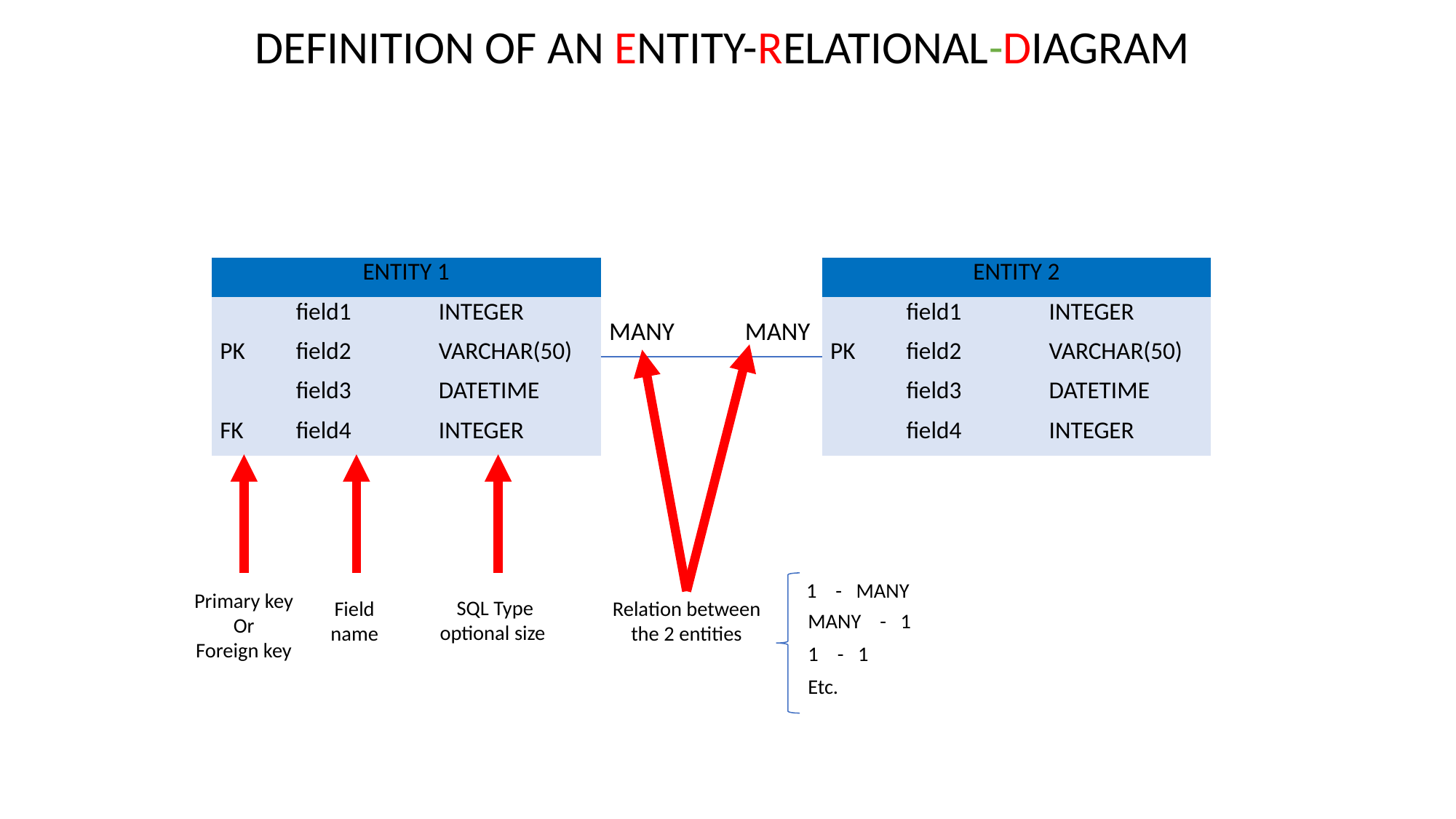

DEFINITION OF AN ENTITY-RELATIONAL-DIAGRAM
| ENTITY 1 |  |  |
| --- | --- | --- |
|  | field1 | INTEGER |
| PK | field2 | VARCHAR(50) |
|  | field3 | DATETIME |
| FK | field4 | INTEGER |
| ENTITY 2 |  |  |
| --- | --- | --- |
|  | field1 | INTEGER |
| PK | field2 | VARCHAR(50) |
|  | field3 | DATETIME |
|  | field4 | INTEGER |
MANY
MANY

1    -   MANY
Primary key
Or
Foreign key
SQL Type
optional size
Field
name
Relation between
the 2 entities
MANY    -   1
1    -   1
Etc.